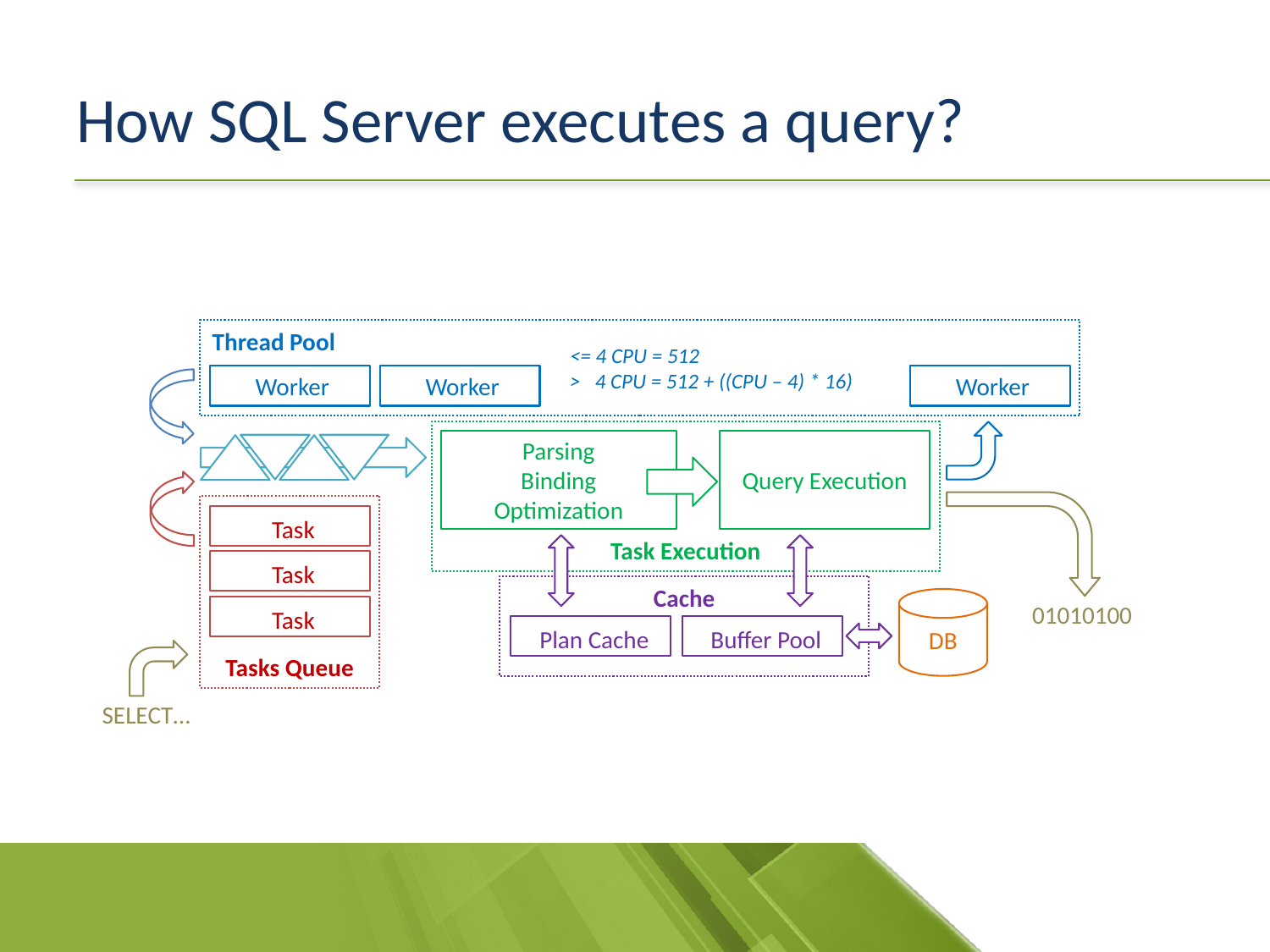

# How SQL Server executes a query?
Thread Pool
<= 4 CPU = 512
>   4 CPU = 512 + ((CPU – 4) * 16)
 Worker
 Worker
 Worker

Task Execution

Query Execution
Parsing
Binding
Optimization

Tasks Queue
 Task

 Task
Cache
DB
01010100
 Task

 Plan Cache
 Buffer Pool

SELECT…